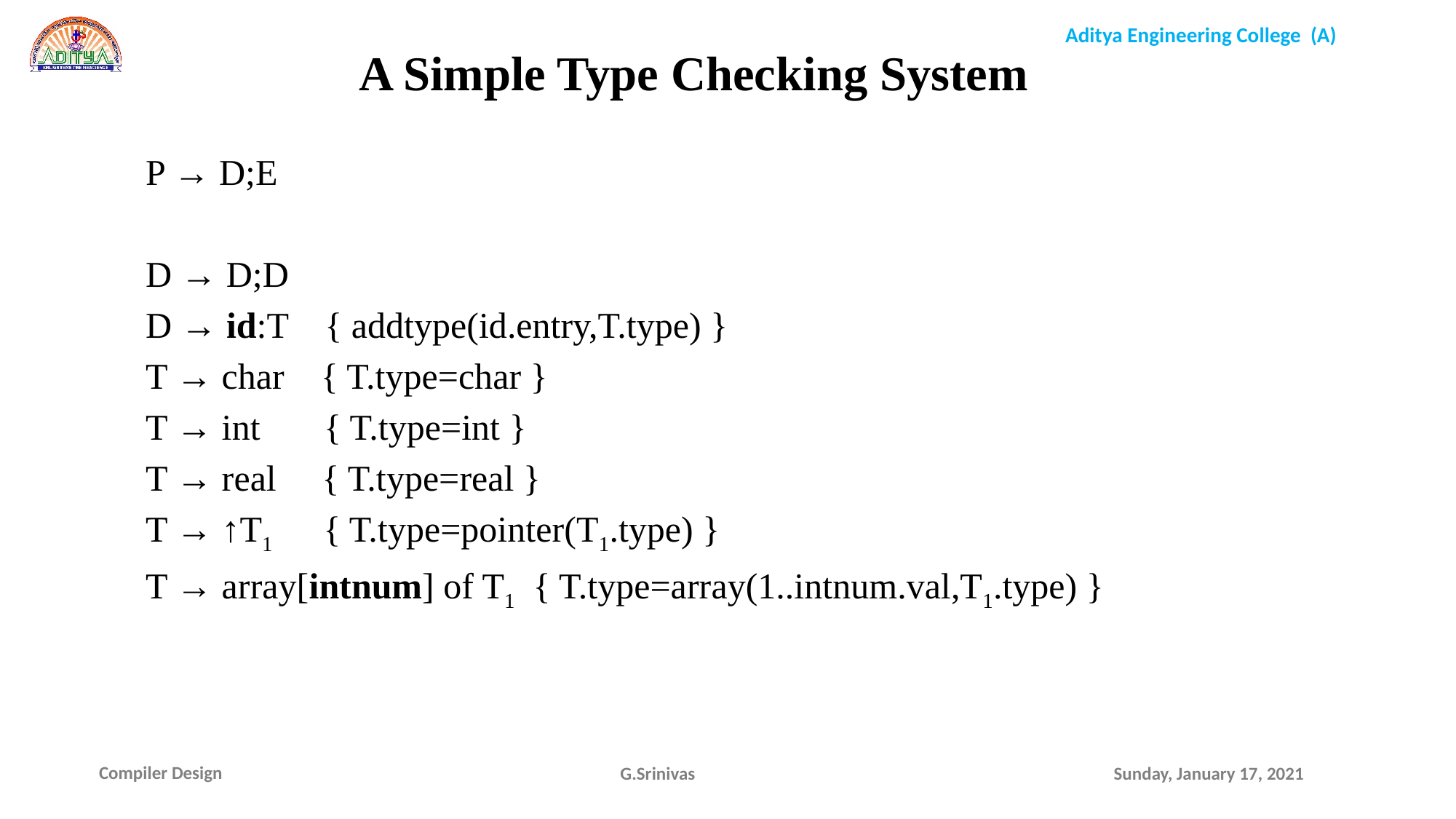

A Simple Type Checking System
P → D;E

D → D;D
D → id:T    { addtype(id.entry,T.type) }
T → char    { T.type=char }
T → int       { T.type=int }
T → real     { T.type=real }
T → ↑T1      { T.type=pointer(T1.type) }
T → array[intnum] of T1  { T.type=array(1..intnum.val,T1.type) }
G.Srinivas
Sunday, January 17, 2021